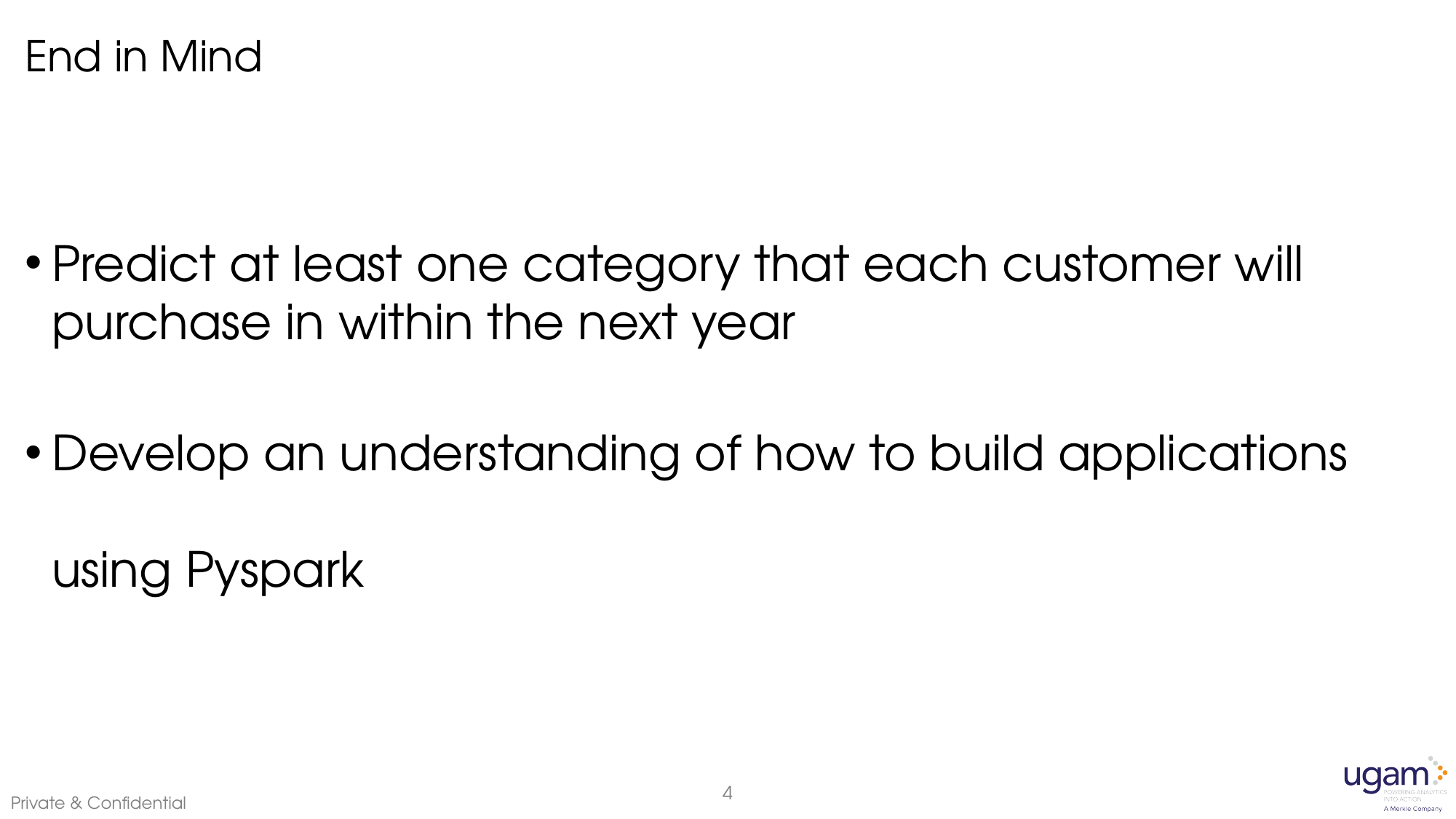

# End in Mind
Predict at least one category that each customer will purchase in within the next year
Develop an understanding of how to build applications using Pyspark